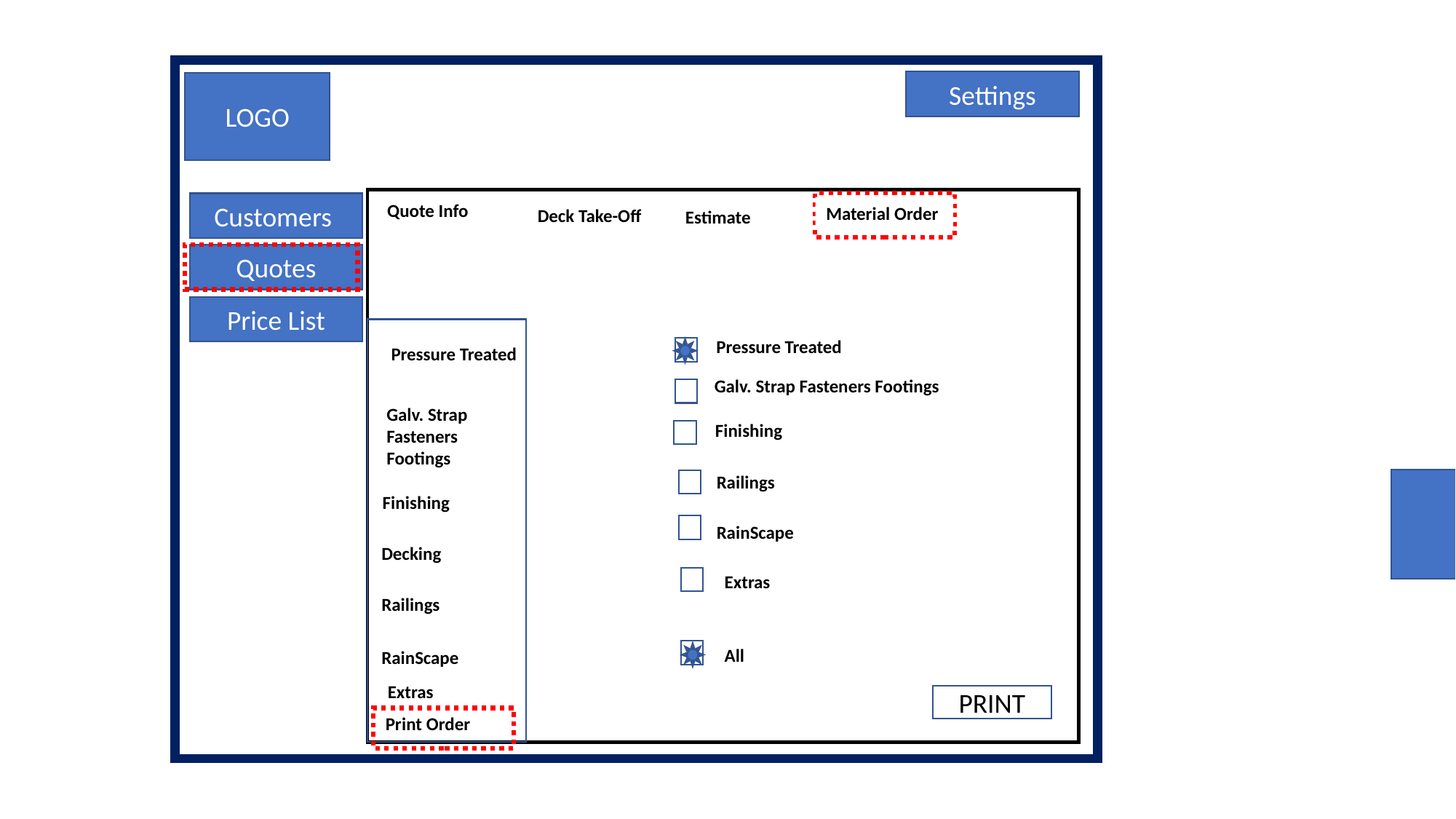

Settings
LOGO

Customers
Quote Info
Material Order
Deck Take-Off
Estimate

Quotes
Price List

Pressure Treated
Pressure Treated

Galv. Strap Fasteners Footings

Galv. Strap Fasteners Footings
Finishing

Railings

Finishing
RainScape

Decking
Extras

Railings
All
RainScape

Extras
PRINT
Print Order